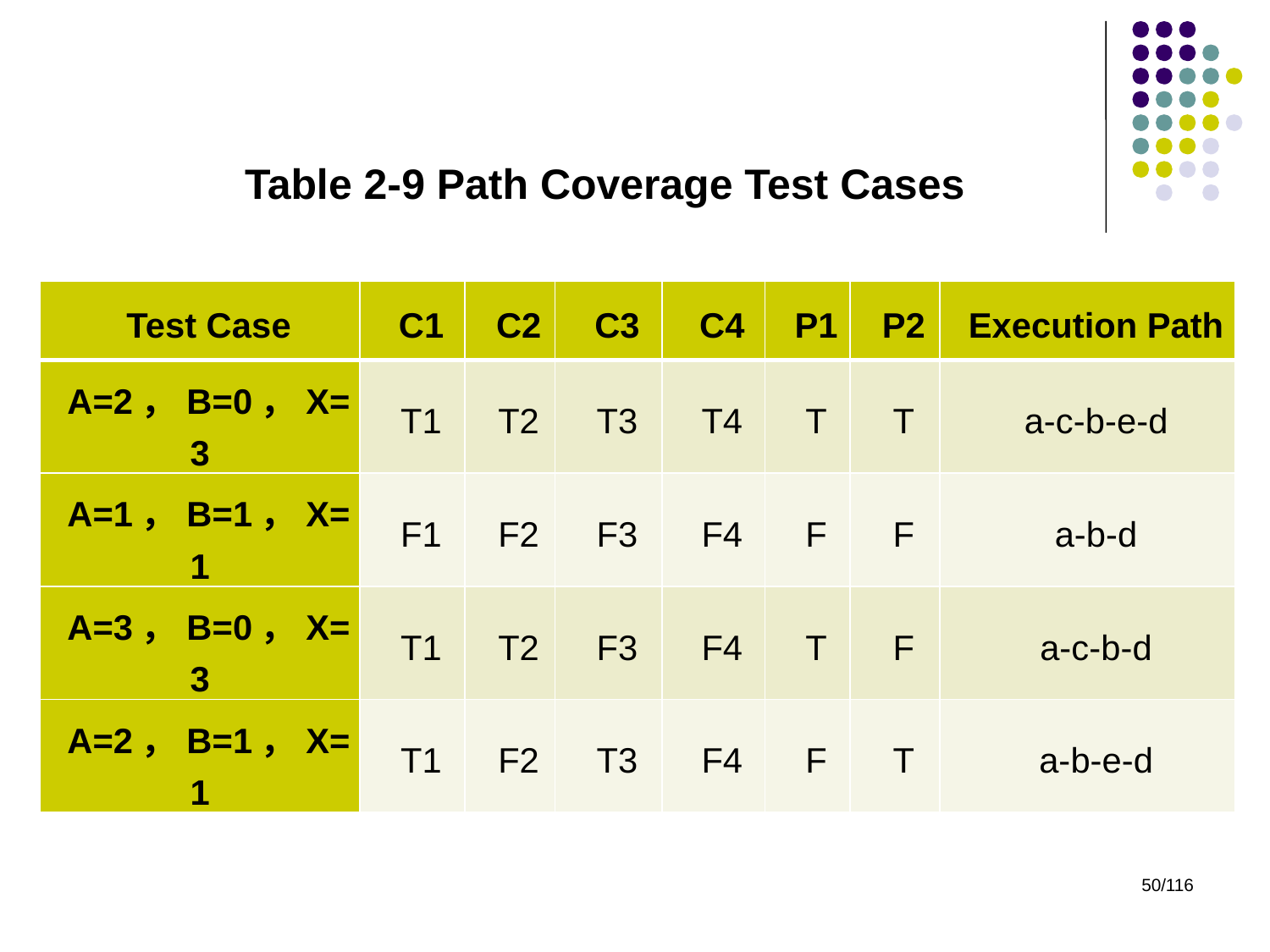

Table 2-9 Path Coverage Test Cases
| Test Case | C1 | C2 | C3 | C4 | P1 | P2 | Execution Path |
| --- | --- | --- | --- | --- | --- | --- | --- |
| A=2，B=0，X=3 | T1 | T2 | T3 | T4 | T | T | a-c-b-e-d |
| A=1，B=1，X=1 | F1 | F2 | F3 | F4 | F | F | a-b-d |
| A=3，B=0，X=3 | T1 | T2 | F3 | F4 | T | F | a-c-b-d |
| A=2，B=1，X=1 | T1 | F2 | T3 | F4 | F | T | a-b-e-d |
50/116